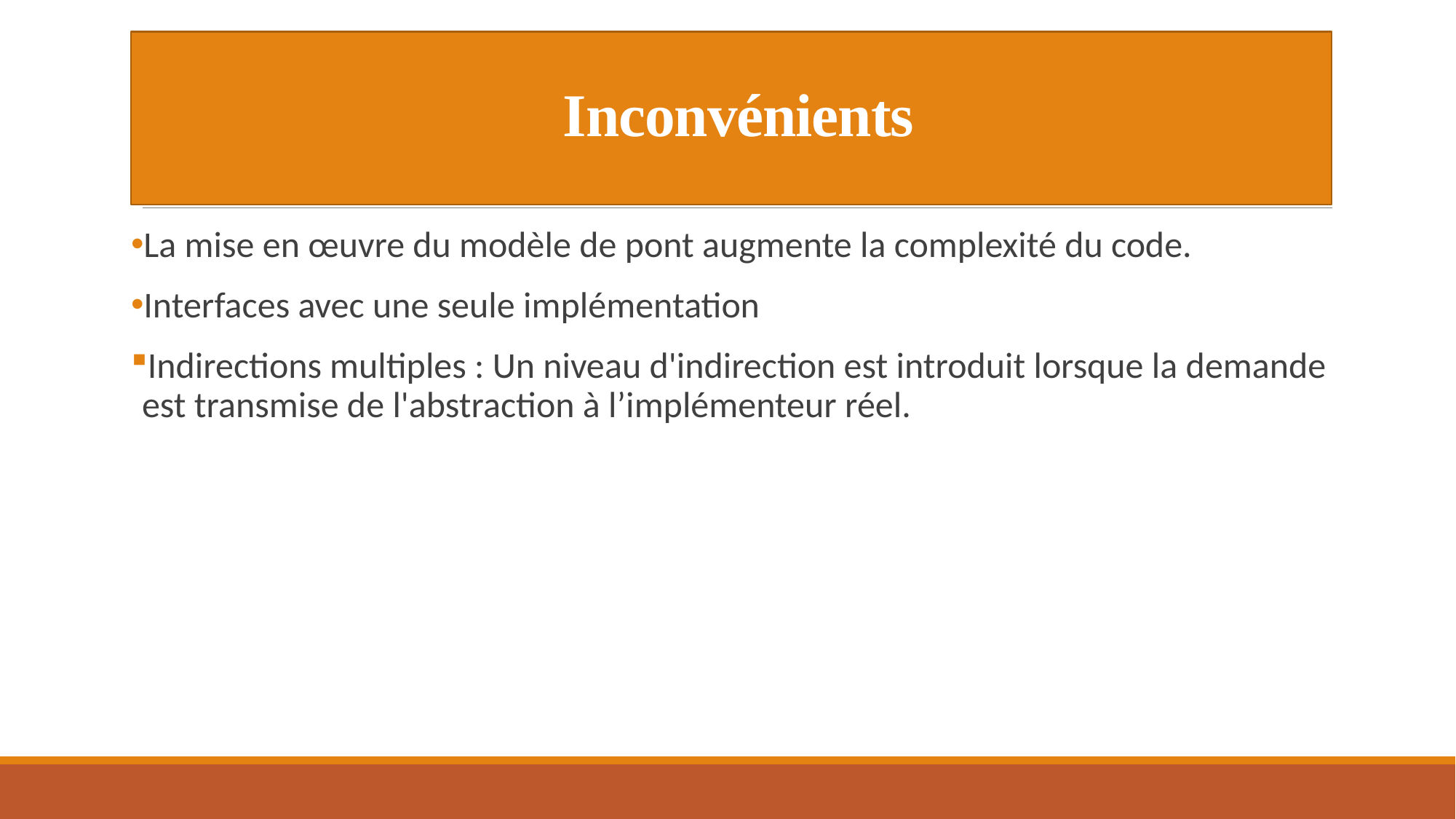

# Inconvénients
La mise en œuvre du modèle de pont augmente la complexité du code.
Interfaces avec une seule implémentation
Indirections multiples : Un niveau d'indirection est introduit lorsque la demande est transmise de l'abstraction à l’implémenteur réel.